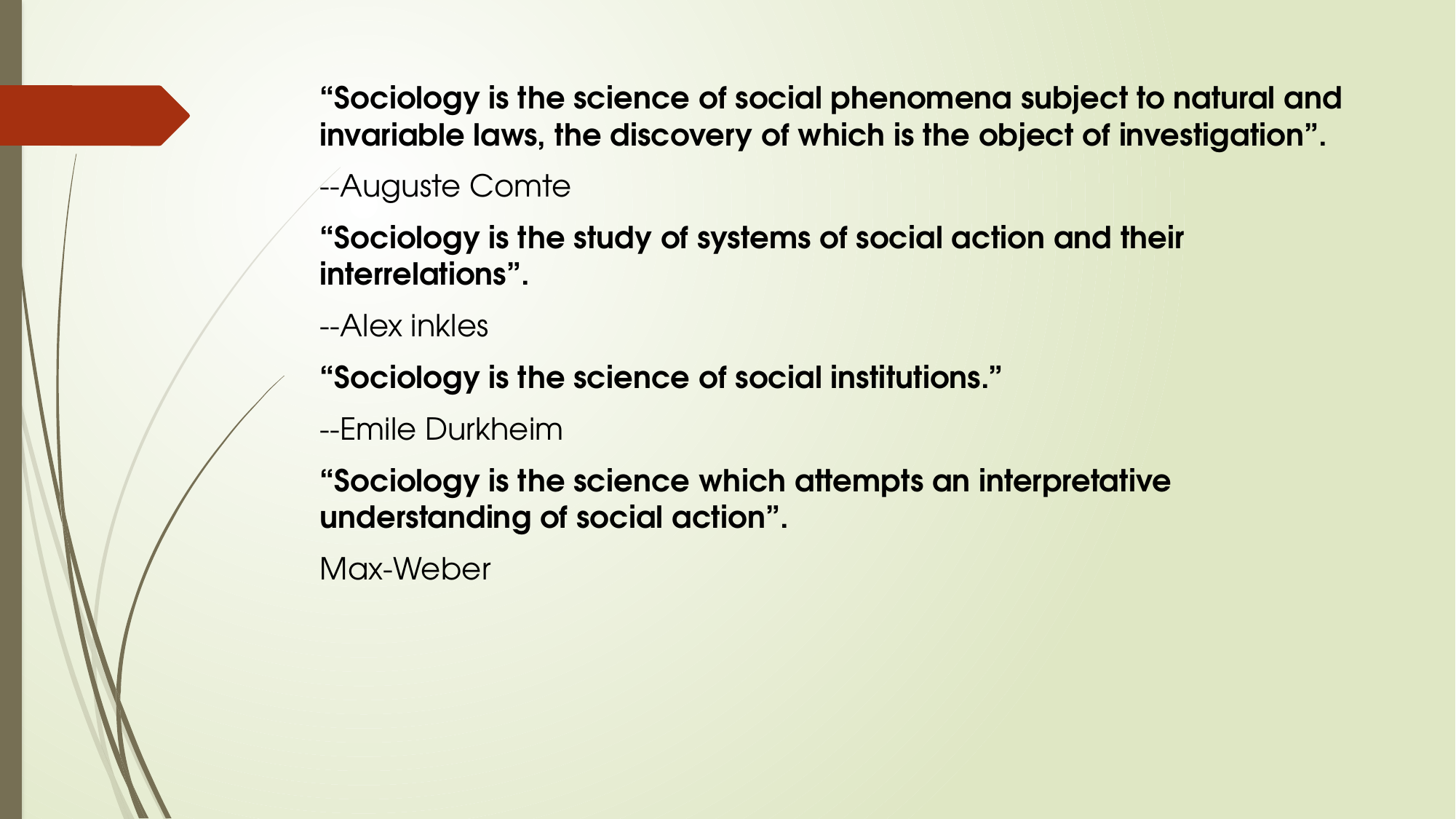

“Sociology is the science of social phenomena subject to natural and invariable laws, the discovery of which is the object of investigation”.
--Auguste Comte
“Sociology is the study of systems of social action and their interrelations”.
--Alex inkles
“Sociology is the science of social institutions.”
--Emile Durkheim
“Sociology is the science which attempts an interpretative understanding of social action”.
Max-Weber